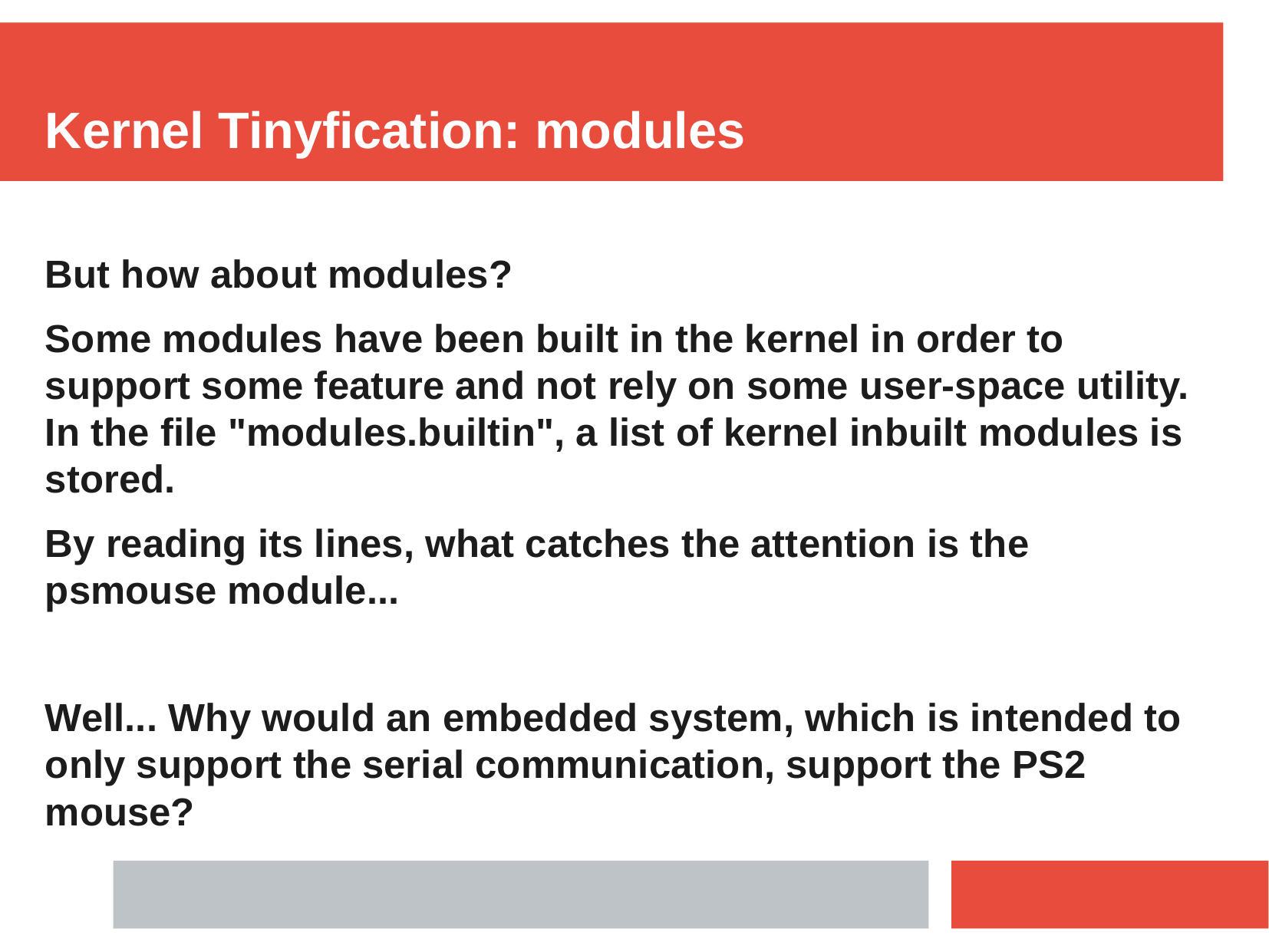

Kernel Tinyfication: modules
But how about modules?
Some modules have been built in the kernel in order to support some feature and not rely on some user-space utility. In the file "modules.builtin", a list of kernel inbuilt modules is stored.
By reading its lines, what catches the attention is the psmouse module...

Well... Why would an embedded system, which is intended to only support the serial communication, support the PS2 mouse?